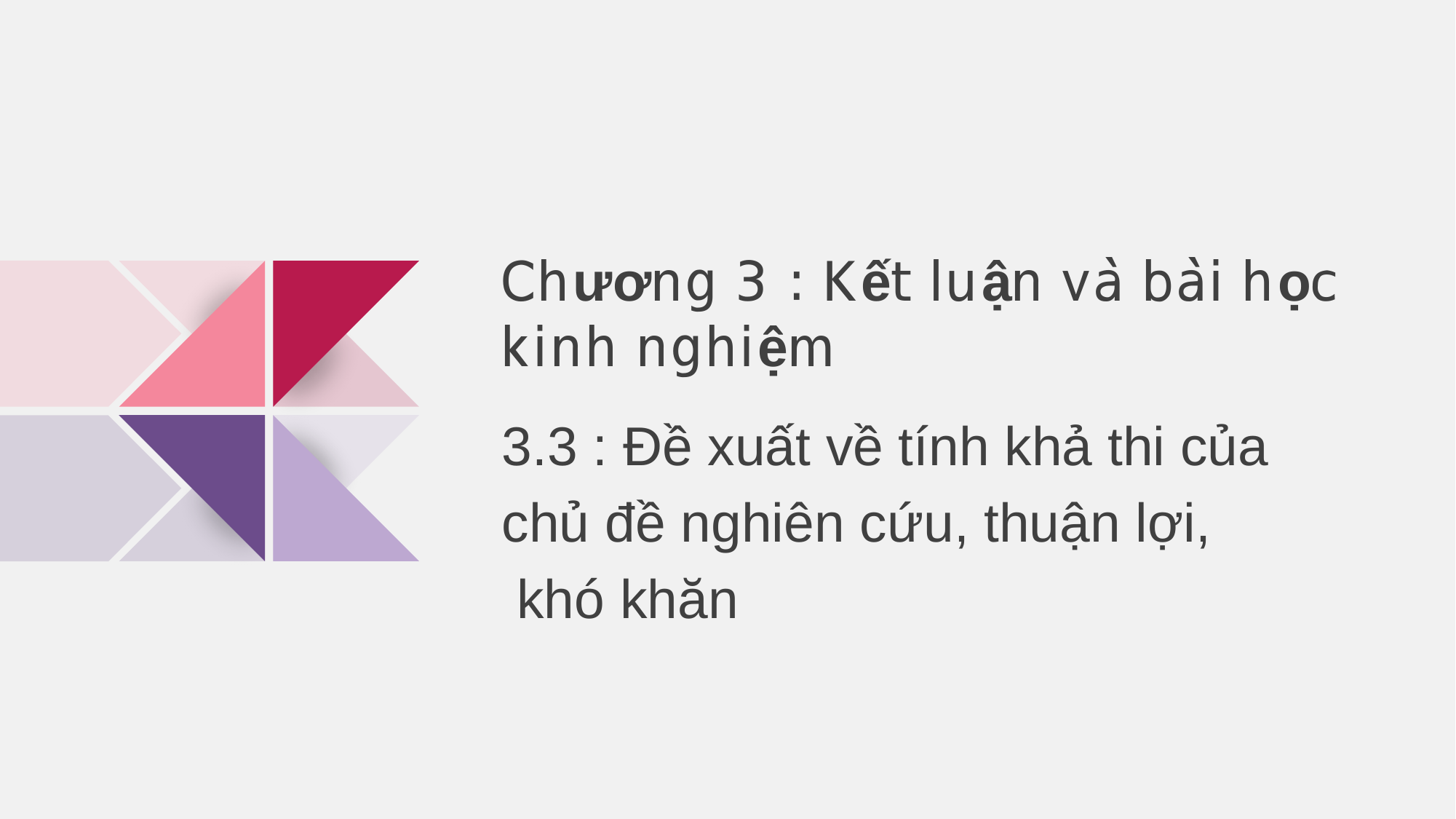

Chương 3 : Kết luận và bài học kinh nghiệm
3.3 : Đề xuất về tính khả thi của
chủ đề nghiên cứu, thuận lợi,
 khó khăn